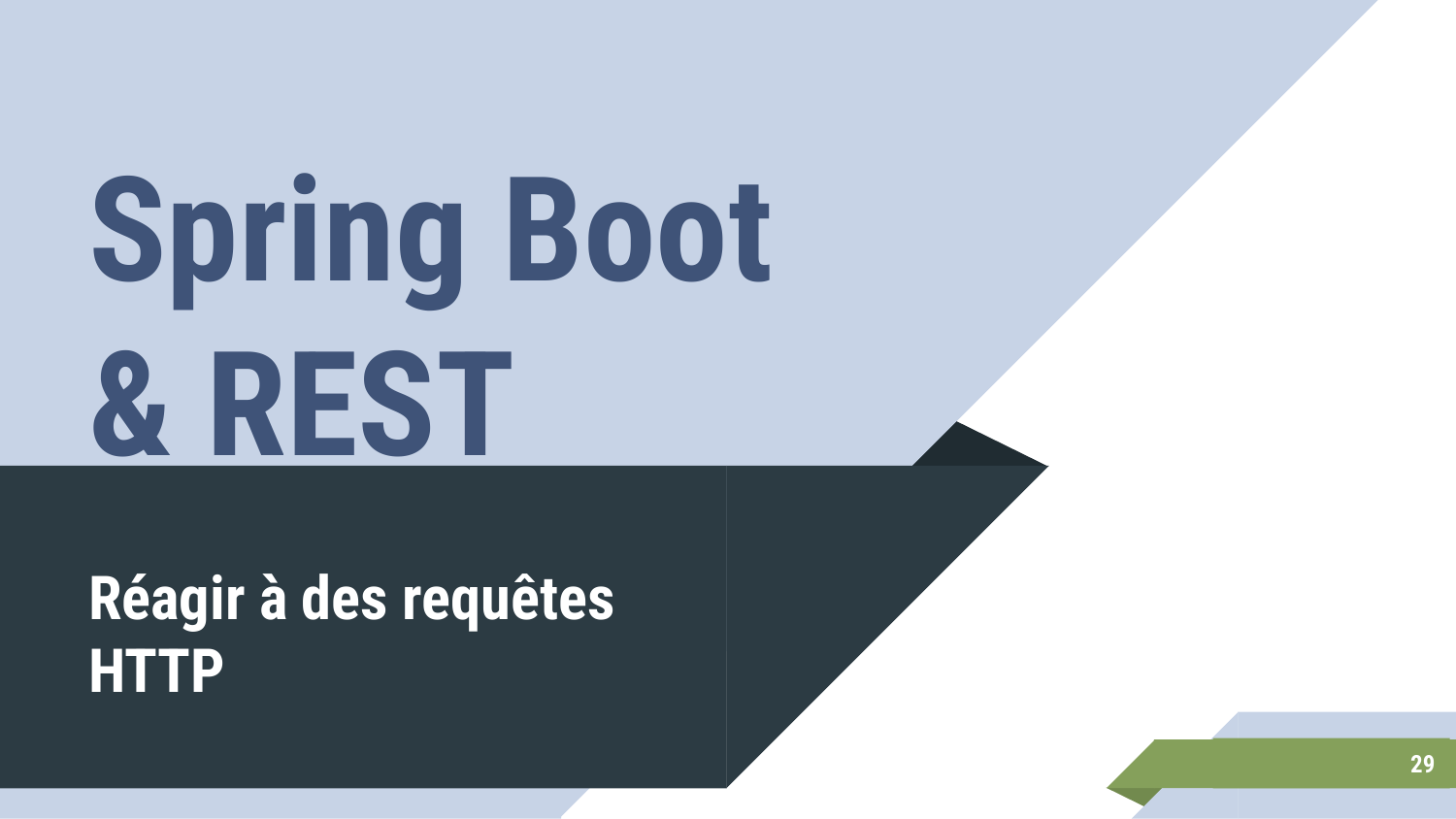

Spring Boot & REST
# Réagir à des requêtes HTTP
29